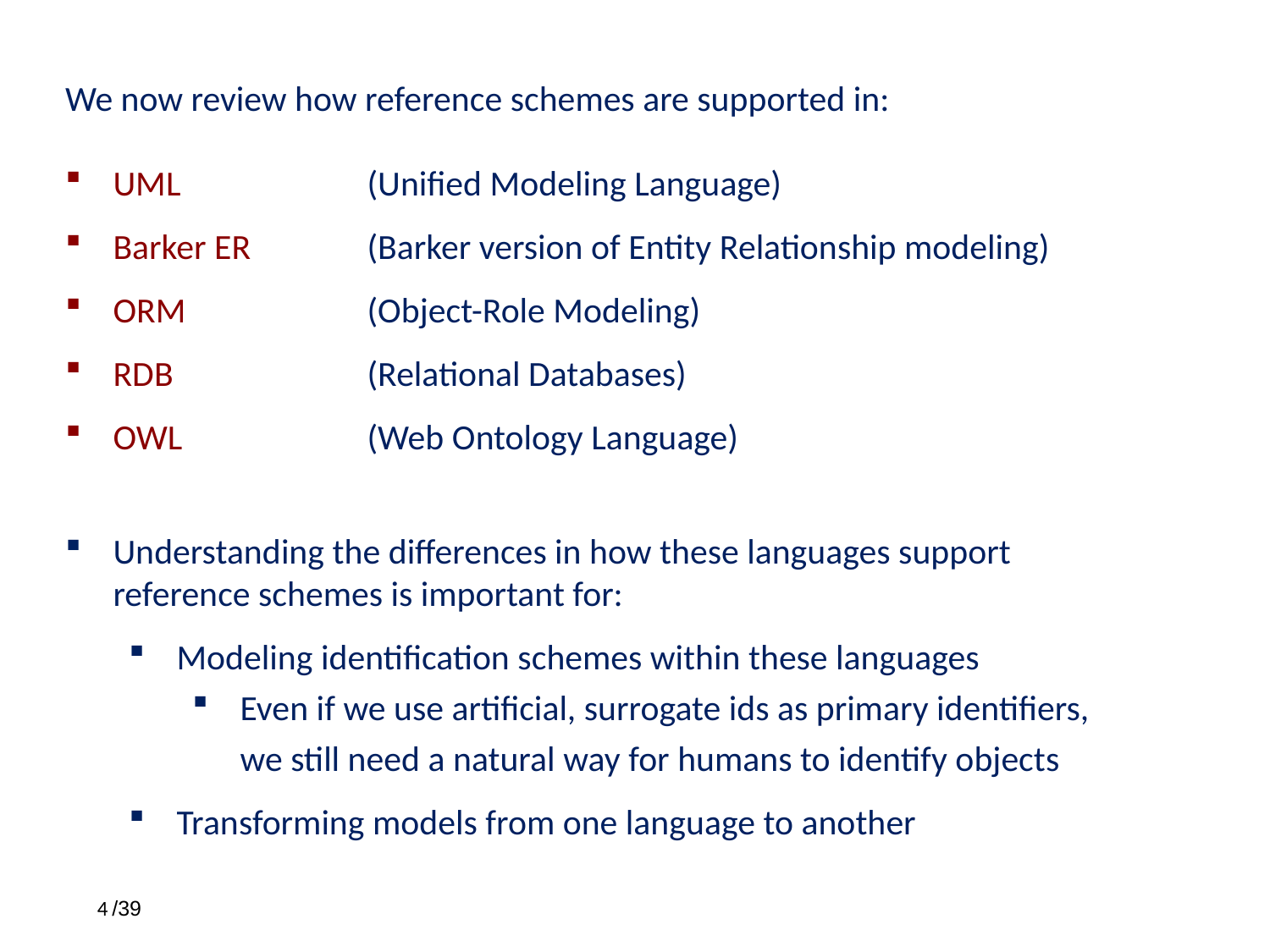

We now review how reference schemes are supported in:

UML		(Unified Modeling Language)
Barker ER	(Barker version of Entity Relationship modeling)
ORM		(Object-Role Modeling)
RDB		(Relational Databases)
OWL		(Web Ontology Language)

Understanding the differences in how these languages support reference schemes is important for:
Modeling identification schemes within these languages
Even if we use artificial, surrogate ids as primary identifiers, we still need a natural way for humans to identify objects
Transforming models from one language to another

 /39